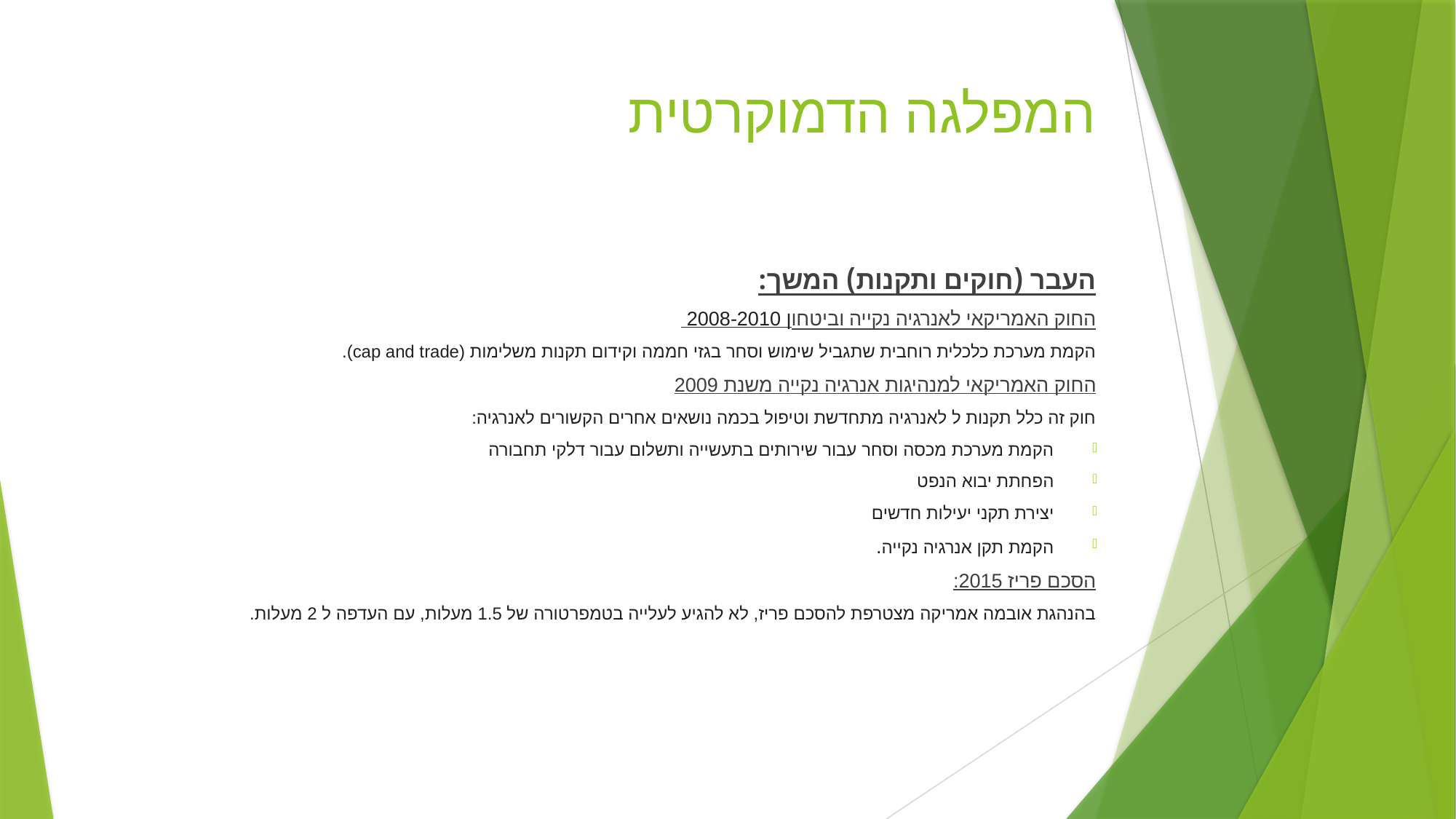

# המפלגה הדמוקרטית
העבר (חוקים ותקנות) המשך:
החוק האמריקאי לאנרגיה נקייה וביטחון 2008-2010
הקמת מערכת כלכלית רוחבית שתגביל שימוש וסחר בגזי חממה וקידום תקנות משלימות (cap and trade).
החוק האמריקאי למנהיגות אנרגיה נקייה משנת 2009
חוק זה כלל תקנות ל לאנרגיה מתחדשת וטיפול בכמה נושאים אחרים הקשורים לאנרגיה:
הקמת מערכת מכסה וסחר עבור שירותים בתעשייה ותשלום עבור דלקי תחבורה
הפחתת יבוא הנפט
יצירת תקני יעילות חדשים
הקמת תקן אנרגיה נקייה.
הסכם פריז 2015:
בהנהגת אובמה אמריקה מצטרפת להסכם פריז, לא להגיע לעלייה בטמפרטורה של 1.5 מעלות, עם העדפה ל 2 מעלות.